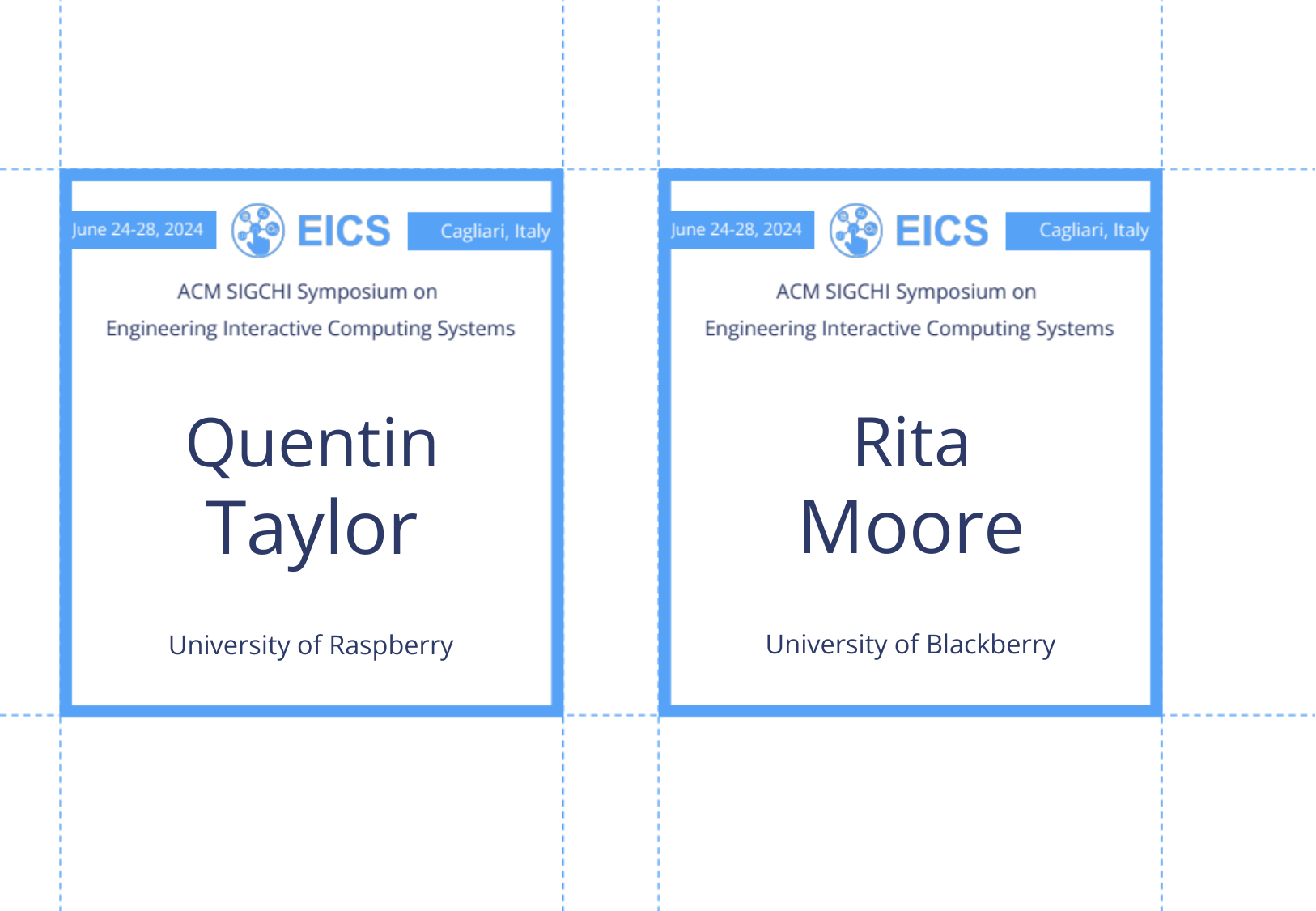

Rita
Moore
Quentin
Taylor
University of Blackberry
University of Raspberry